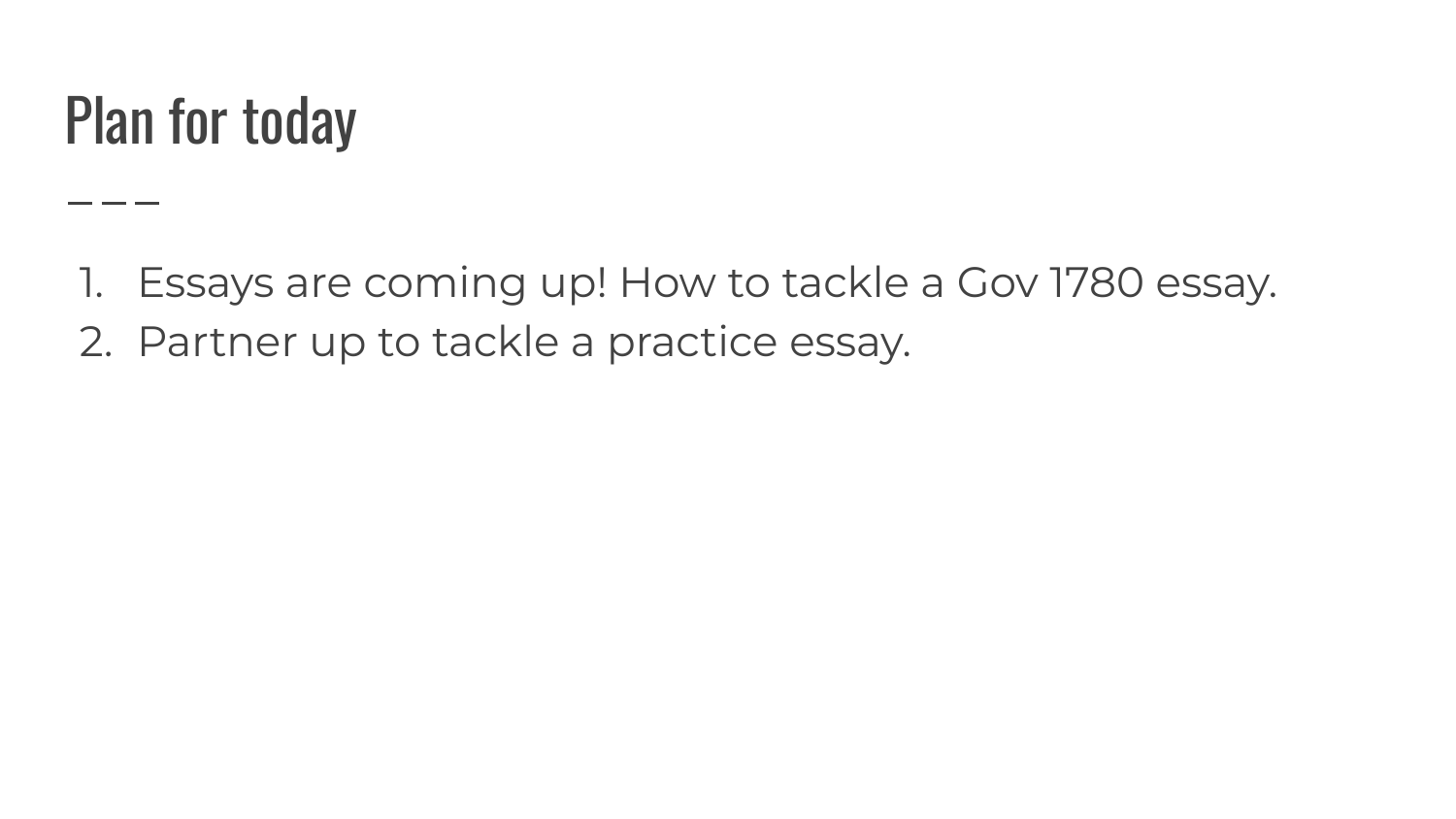

# Plan for today
Essays are coming up! How to tackle a Gov 1780 essay.
Partner up to tackle a practice essay.